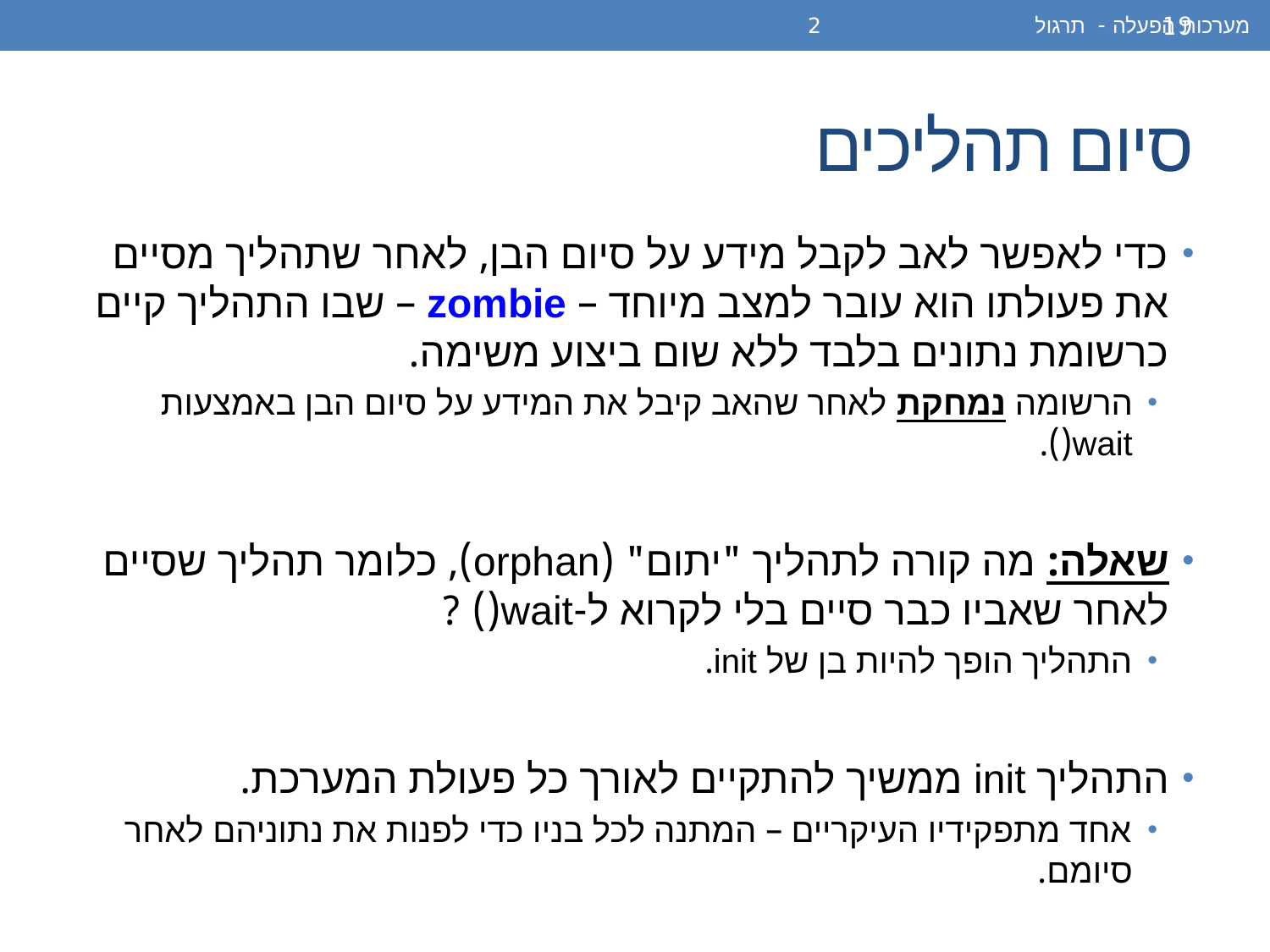

מערכות הפעלה - תרגול 2
19
# סיום תהליכים
כדי לאפשר לאב לקבל מידע על סיום הבן, לאחר שתהליך מסיים את פעולתו הוא עובר למצב מיוחד – zombie – שבו התהליך קיים כרשומת נתונים בלבד ללא שום ביצוע משימה.
הרשומה נמחקת לאחר שהאב קיבל את המידע על סיום הבן באמצעות wait().

שאלה: מה קורה לתהליך "יתום" (orphan), כלומר תהליך שסיים לאחר שאביו כבר סיים בלי לקרוא ל-wait() ?
התהליך הופך להיות בן של init.

התהליך init ממשיך להתקיים לאורך כל פעולת המערכת.
אחד מתפקידיו העיקריים – המתנה לכל בניו כדי לפנות את נתוניהם לאחר סיומם.